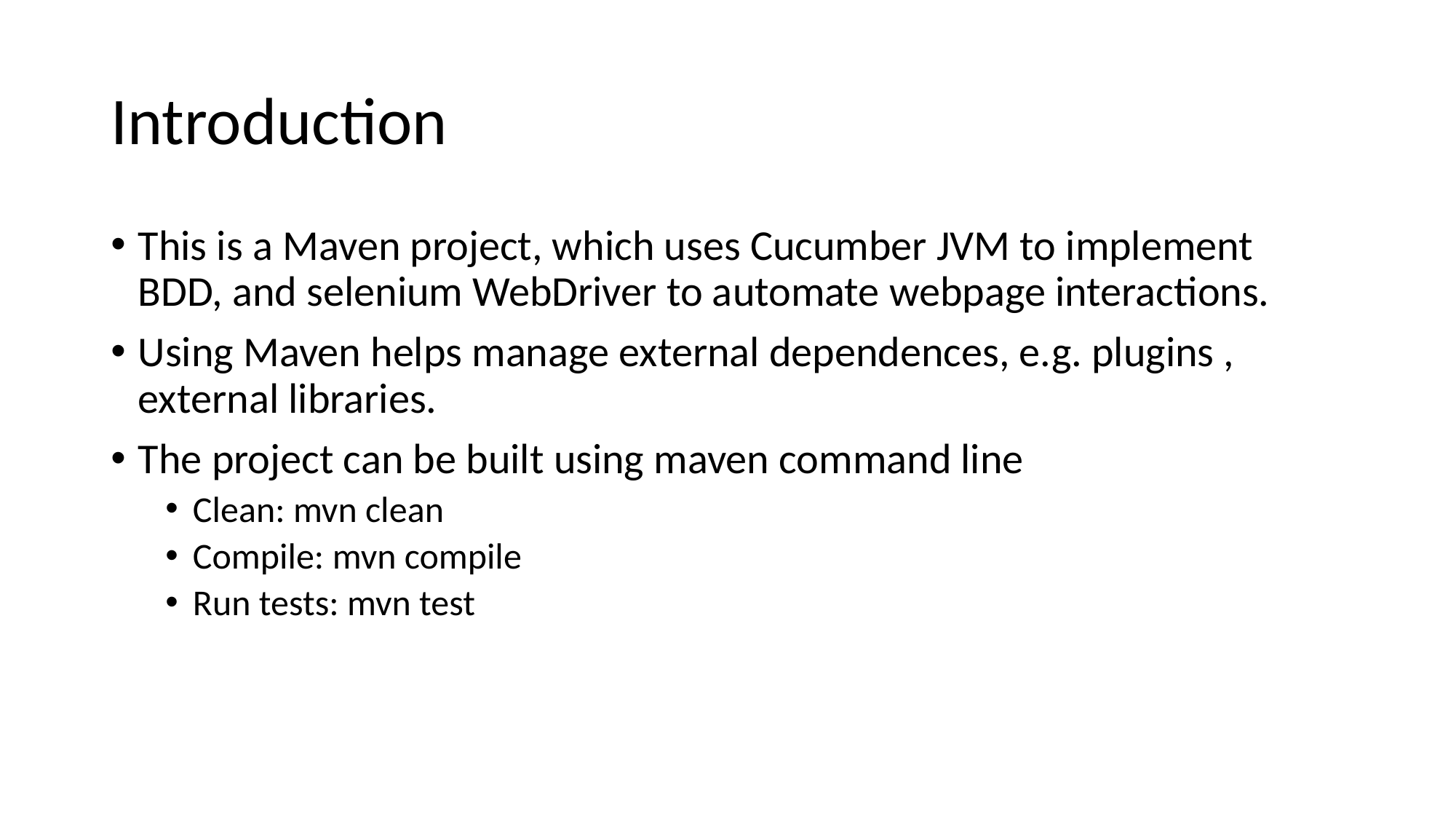

# Introduction
This is a Maven project, which uses Cucumber JVM to implement BDD, and selenium WebDriver to automate webpage interactions.
Using Maven helps manage external dependences, e.g. plugins , external libraries.
The project can be built using maven command line
Clean: mvn clean
Compile: mvn compile
Run tests: mvn test